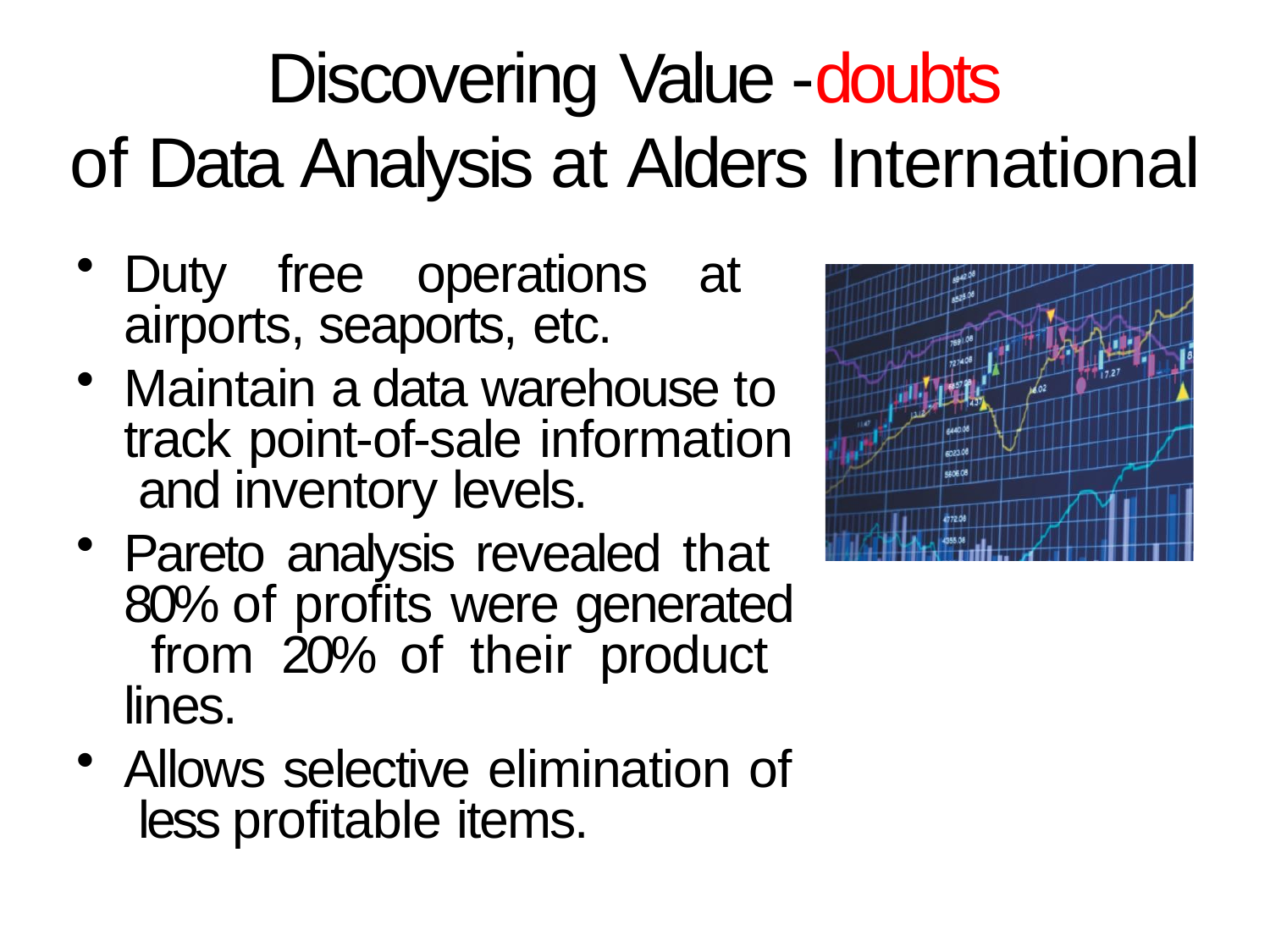

# Discovering Value -doubts
of Data Analysis at Alders International
Duty free operations at  airports, seaports, etc.
Maintain a data warehouse to  track point-of-sale information  and inventory levels.
Pareto analysis revealed that  80% of profits were generated  from 20% of their product  lines.
Allows selective elimination of  less profitable items.